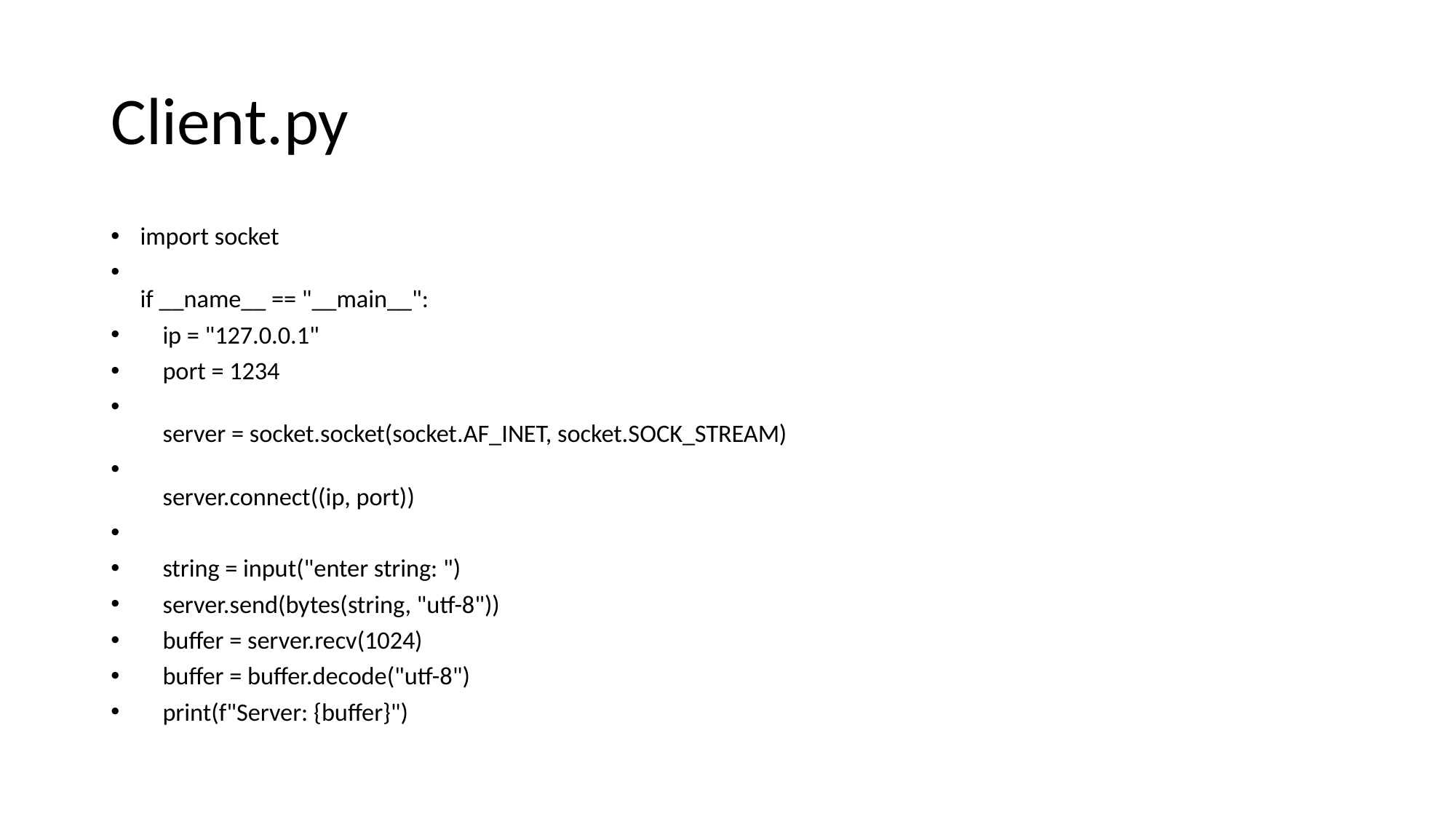

# Client.py
import socket
if __name__ == "__main__":
    ip = "127.0.0.1"
    port = 1234
    server = socket.socket(socket.AF_INET, socket.SOCK_STREAM)
    server.connect((ip, port))

    string = input("enter string: ")
    server.send(bytes(string, "utf-8"))
    buffer = server.recv(1024)
    buffer = buffer.decode("utf-8")
    print(f"Server: {buffer}")